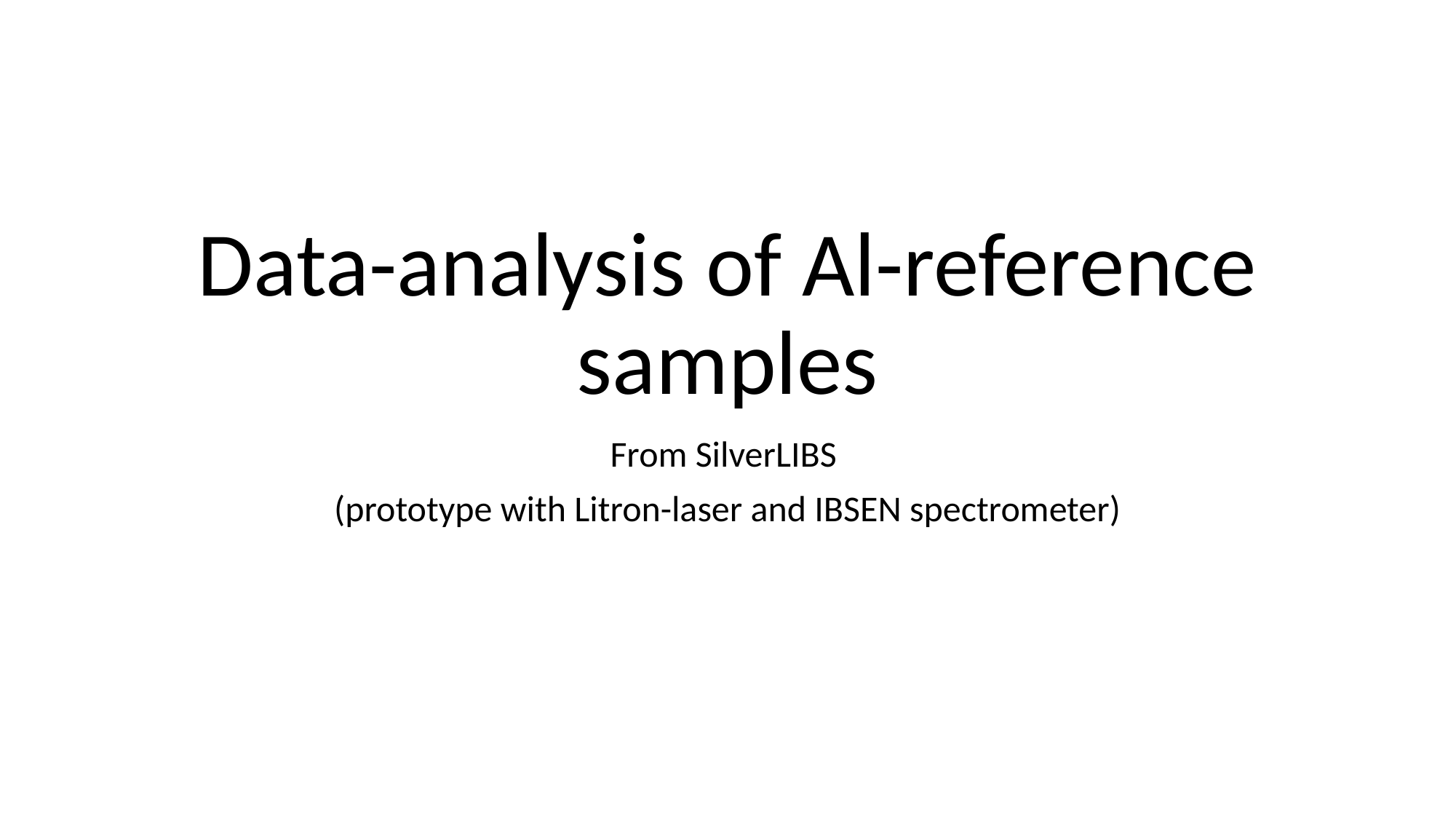

# Data-analysis of Al-reference samples
From SilverLIBS
(prototype with Litron-laser and IBSEN spectrometer)